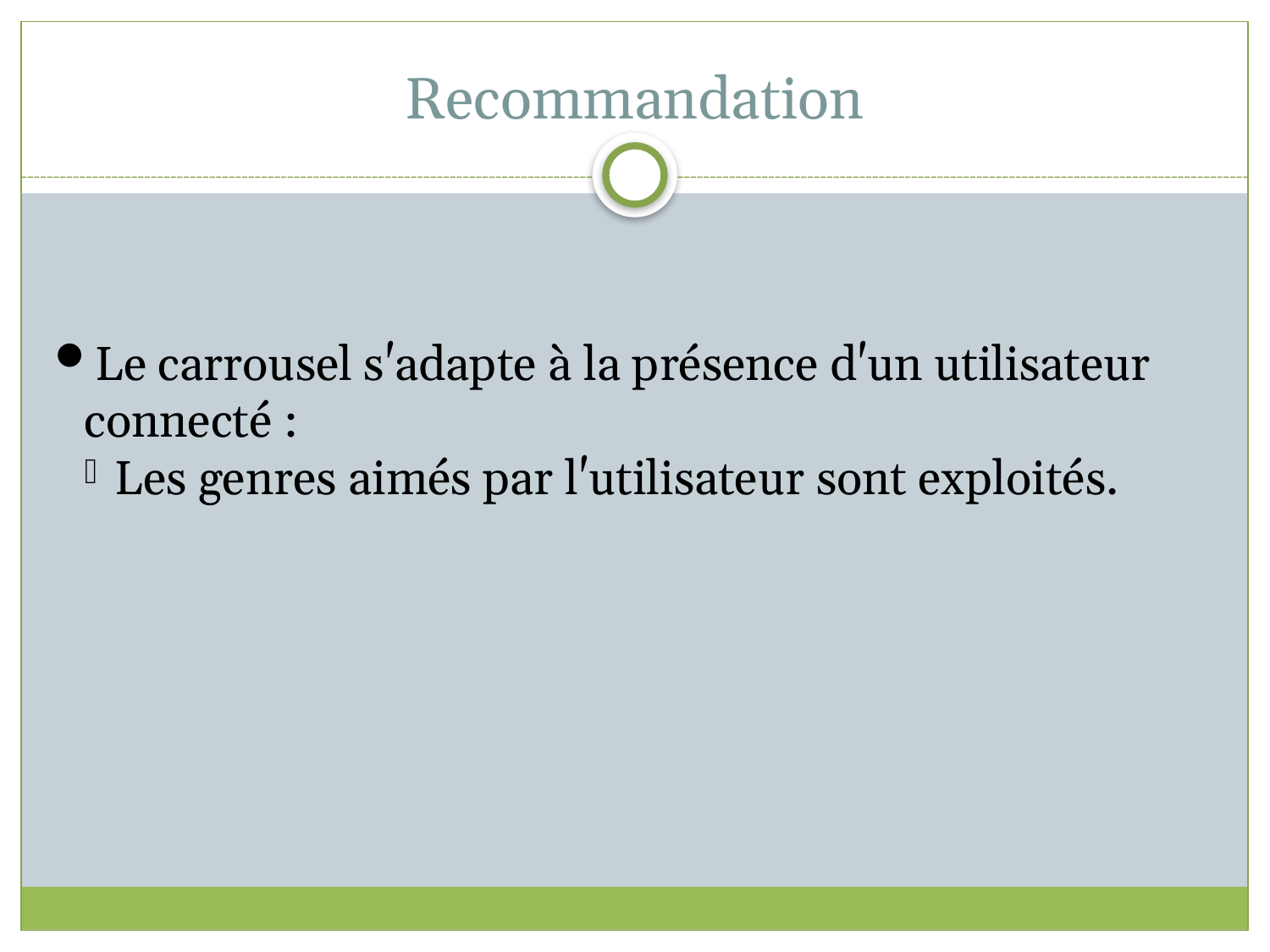

Recommandation

Le carrousel s'adapte à la présence d'un utilisateur connecté :
Les genres aimés par l'utilisateur sont exploités.